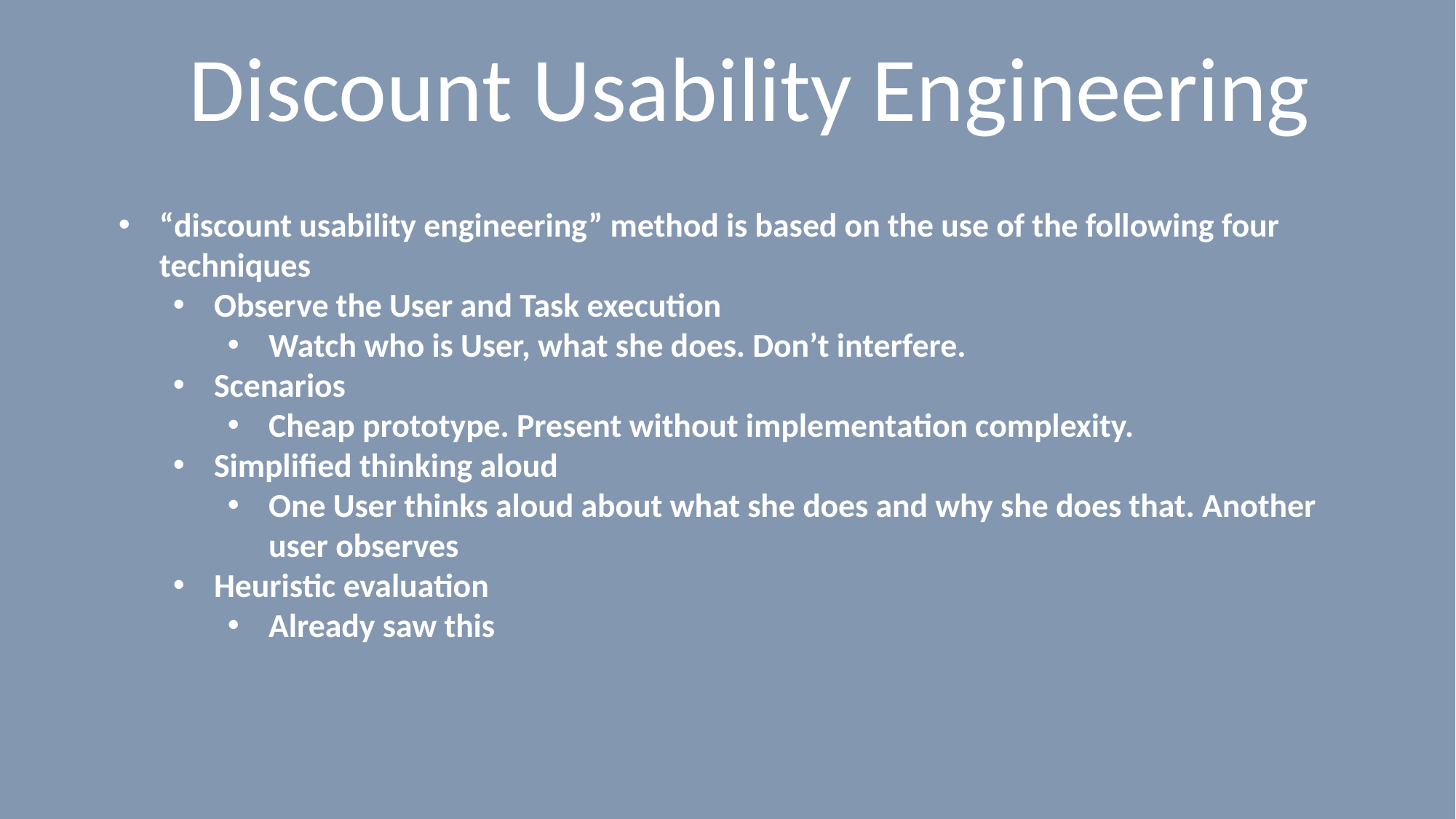

# Discount Usability Engineering
“discount usability engineering” method is based on the use of the following four techniques
Observe the User and Task execution
Watch who is User, what she does. Don’t interfere.
Scenarios
Cheap prototype. Present without implementation complexity.
Simplified thinking aloud
One User thinks aloud about what she does and why she does that. Another user observes
Heuristic evaluation
Already saw this